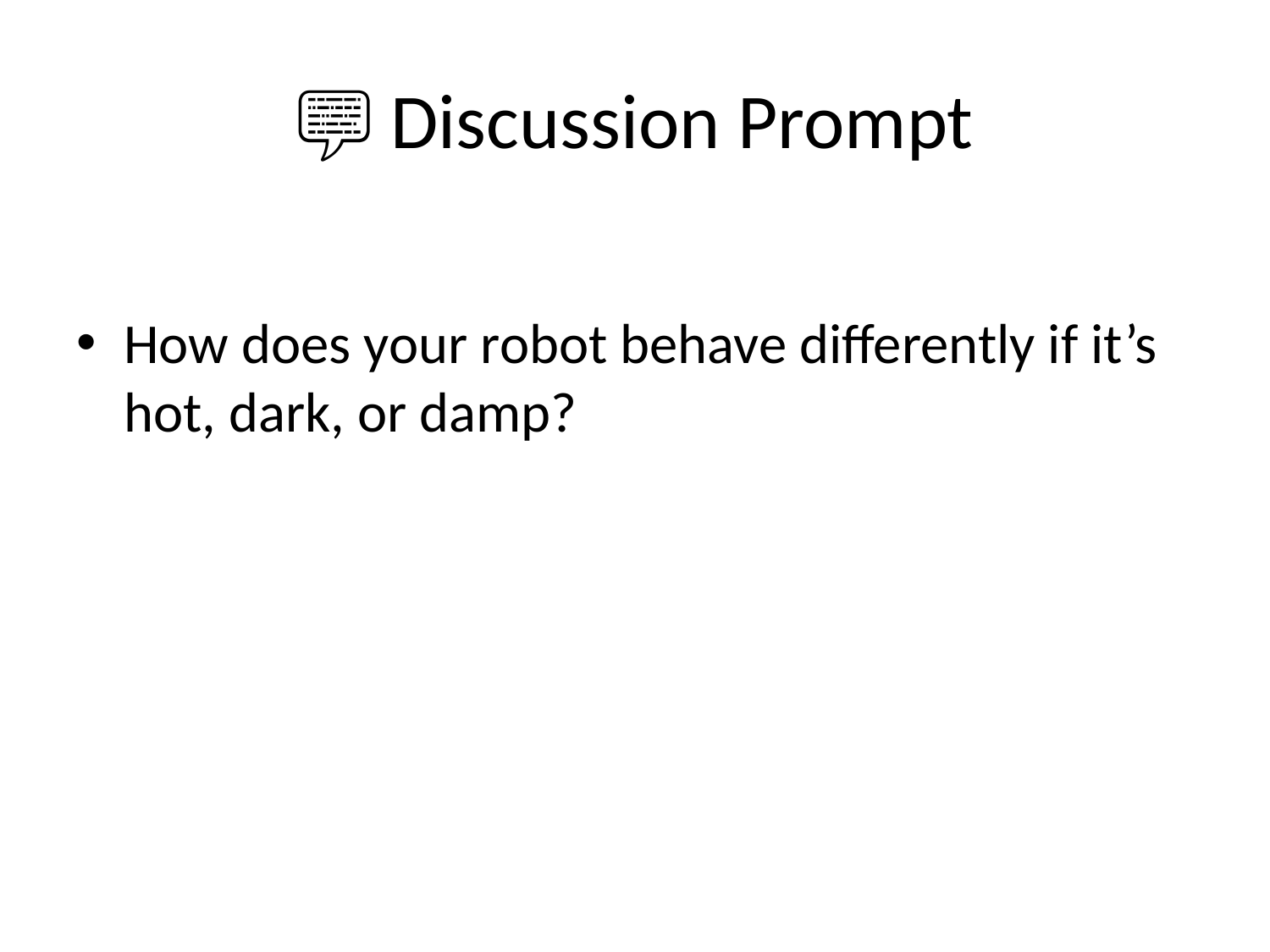

# 💬 Discussion Prompt

How does your robot behave differently if it’s hot, dark, or damp?